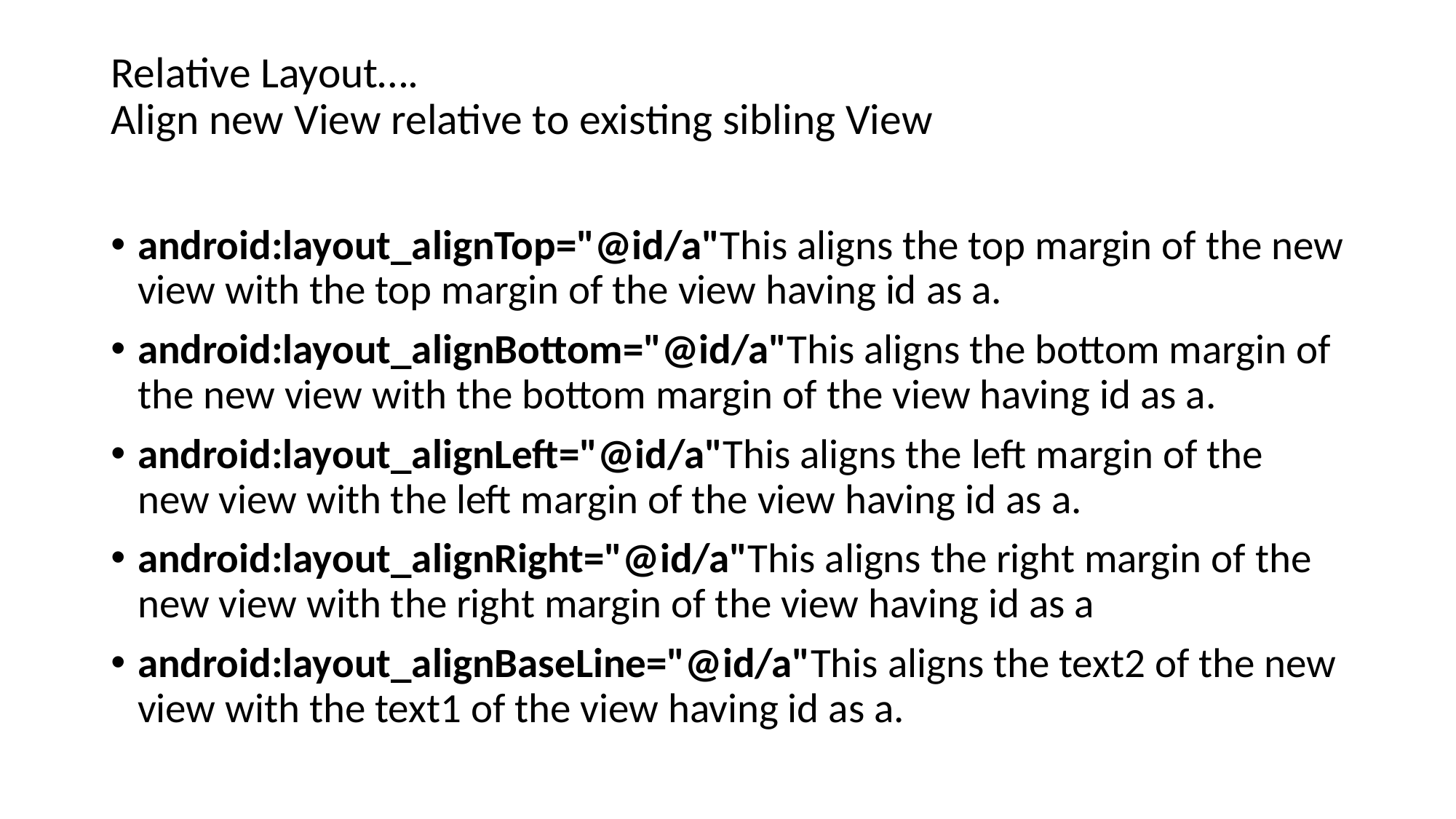

# Relative Layout…. Align new View relative to existing sibling View
android:layout_alignTop="@id/a"This aligns the top margin of the new view with the top margin of the view having id as a.
android:layout_alignBottom="@id/a"This aligns the bottom margin of the new view with the bottom margin of the view having id as a.
android:layout_alignLeft="@id/a"This aligns the left margin of the new view with the left margin of the view having id as a.
android:layout_alignRight="@id/a"This aligns the right margin of the new view with the right margin of the view having id as a
android:layout_alignBaseLine="@id/a"This aligns the text2 of the new view with the text1 of the view having id as a.